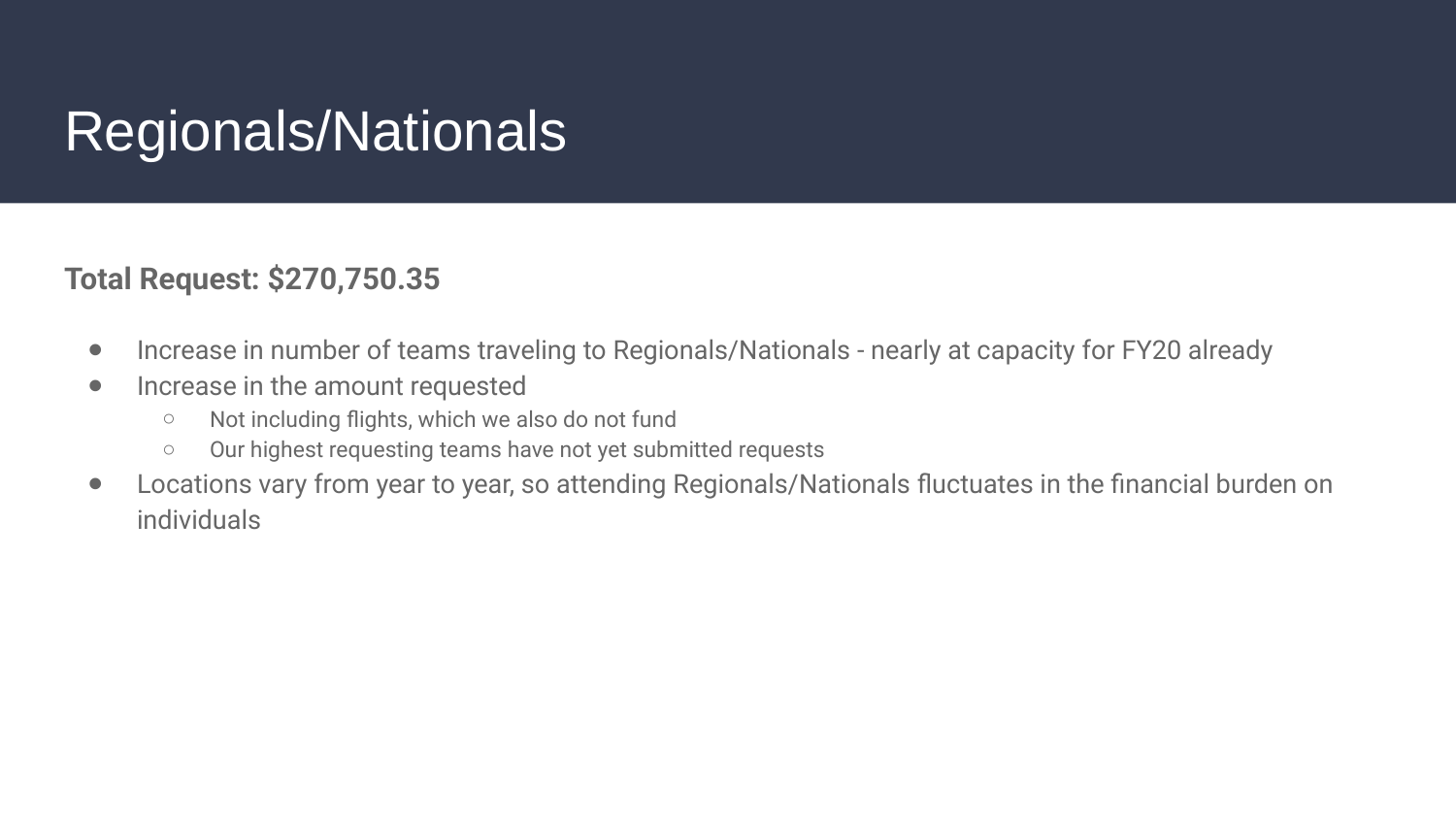

# Regionals/Nationals
Total Request: $270,750.35
Increase in number of teams traveling to Regionals/Nationals - nearly at capacity for FY20 already
Increase in the amount requested
Not including flights, which we also do not fund
Our highest requesting teams have not yet submitted requests
Locations vary from year to year, so attending Regionals/Nationals fluctuates in the financial burden on individuals